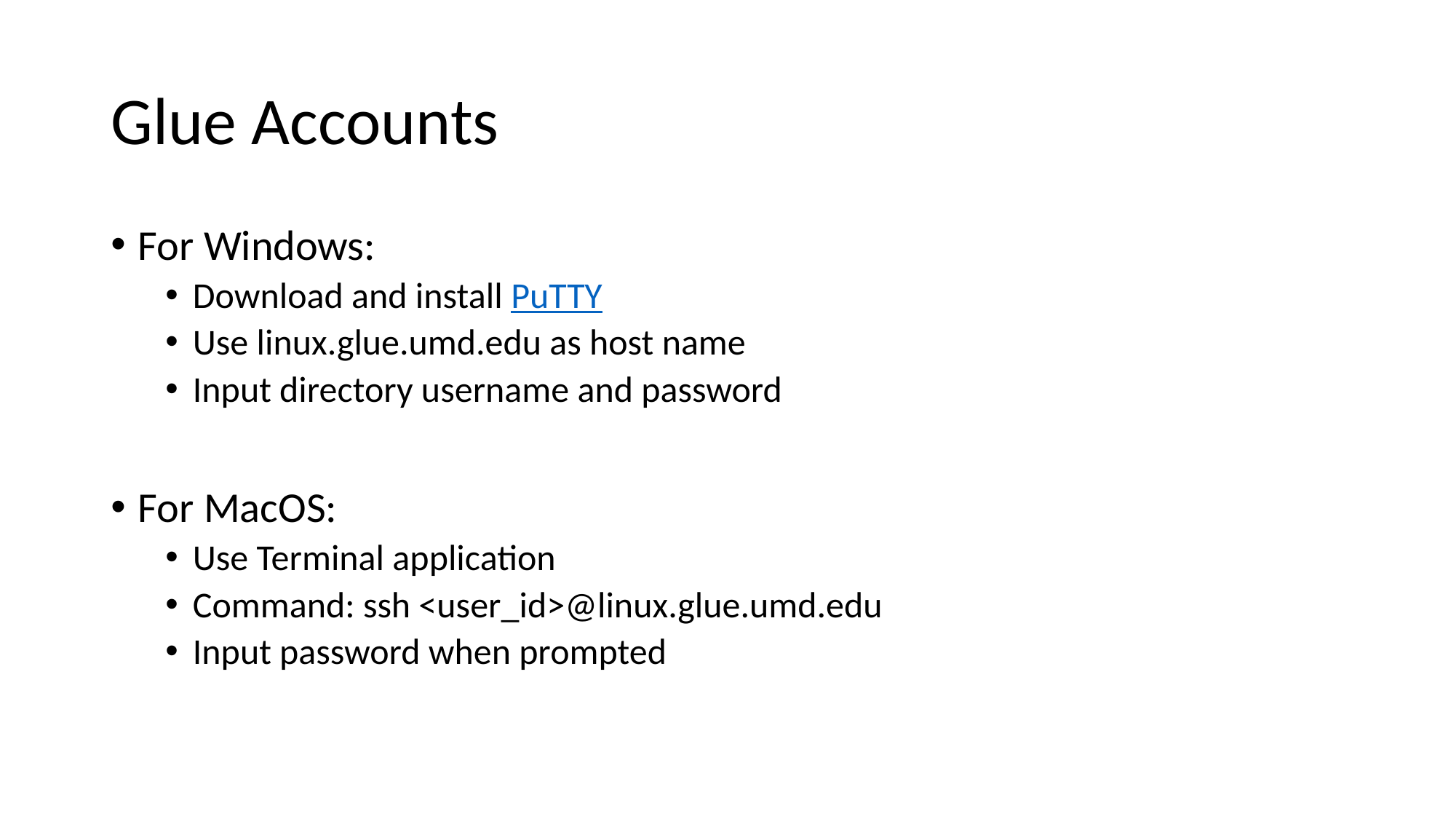

# Glue Accounts
For Windows:
Download and install PuTTY
Use linux.glue.umd.edu as host name
Input directory username and password

For MacOS:
Use Terminal application
Command: ssh <user_id>@linux.glue.umd.edu
Input password when prompted